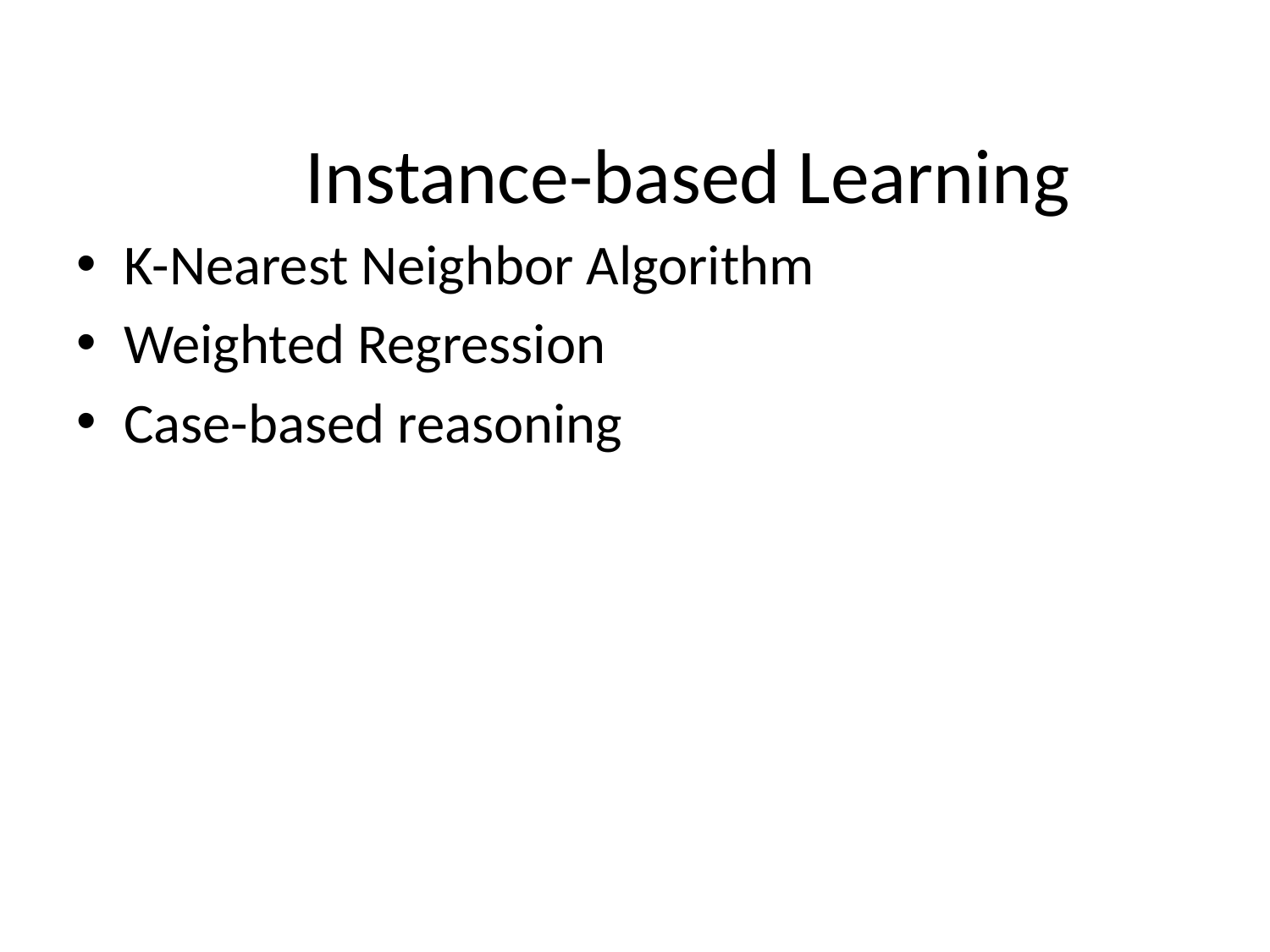

# Instance-based Learning
K-Nearest Neighbor Algorithm
Weighted Regression
Case-based reasoning